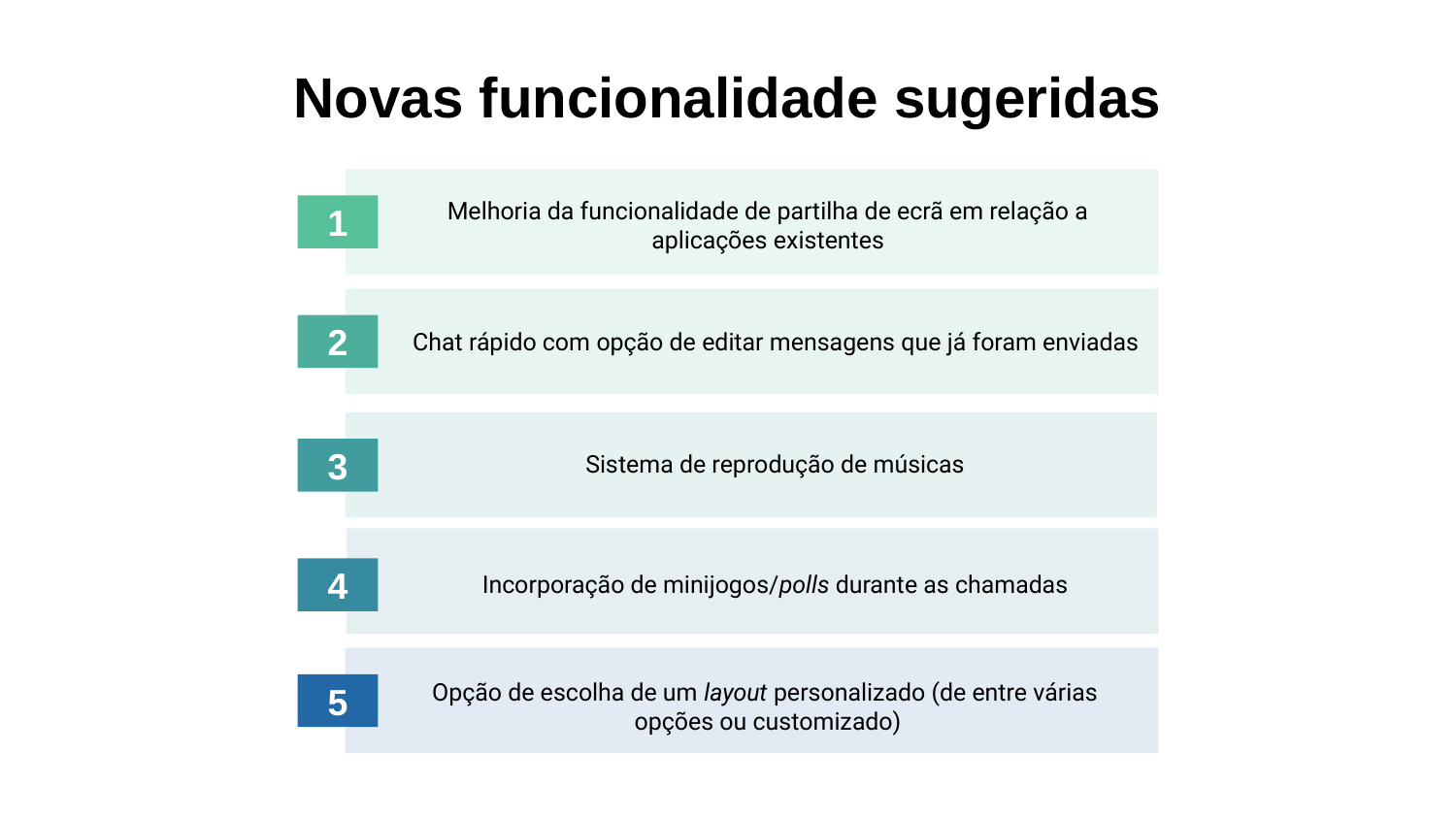

# Novas funcionalidade sugeridas

Melhoria da funcionalidade de partilha de ecrã em relação a aplicações existentes
1

Chat rápido com opção de editar mensagens que já foram enviadas

2

Sistema de reprodução de músicas
3

Incorporação de minijogos/polls durante as chamadas
4

Opção de escolha de um layout personalizado (de entre várias  opções ou customizado)
5